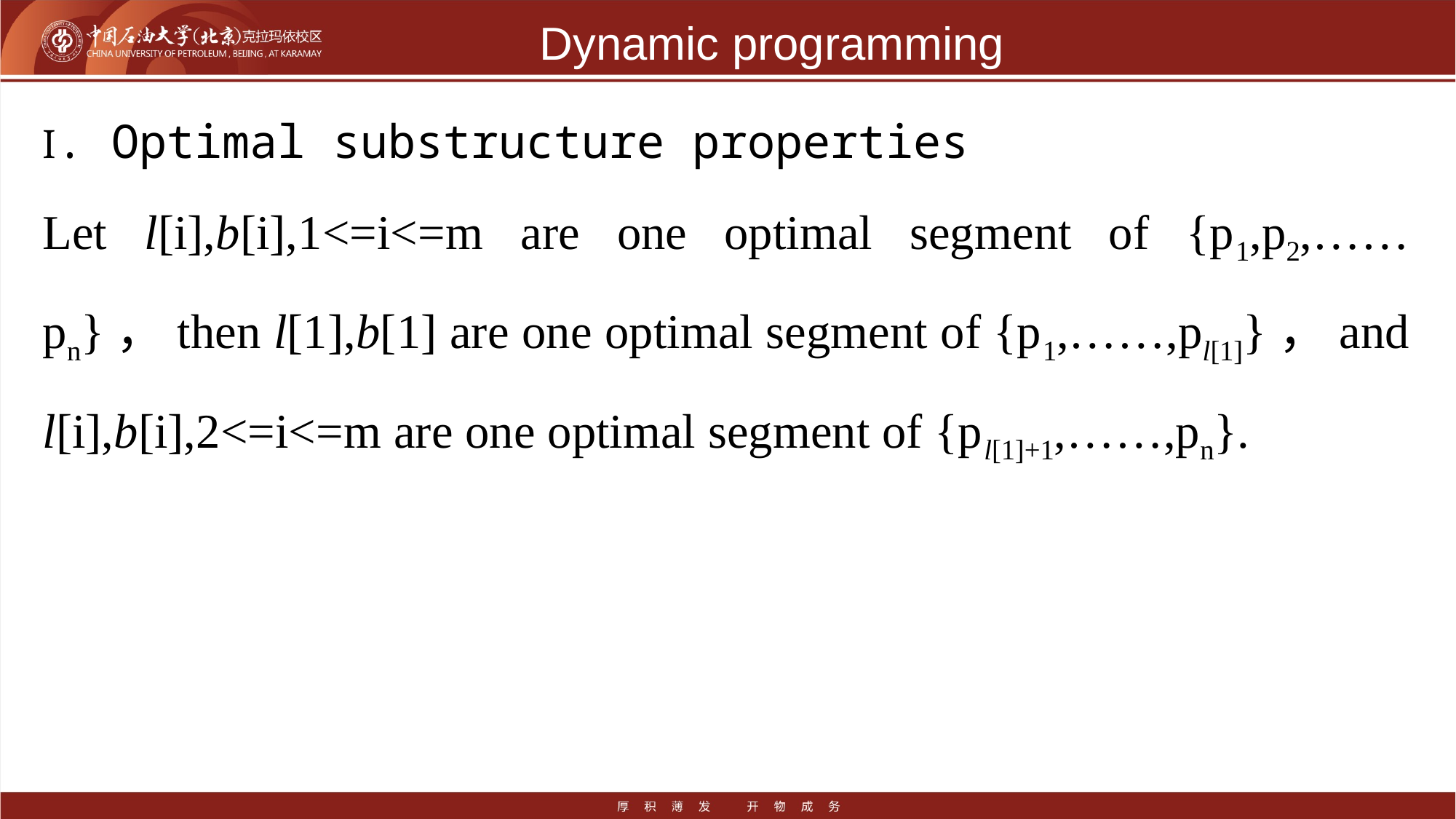

# Dynamic programming
Ⅰ. Optimal substructure properties
Let l[i],b[i],1<=i<=m are one optimal segment of {p1,p2,……pn}，then l[1],b[1] are one optimal segment of {p1,……,pl[1]}，and l[i],b[i],2<=i<=m are one optimal segment of {pl[1]+1,……,pn}.